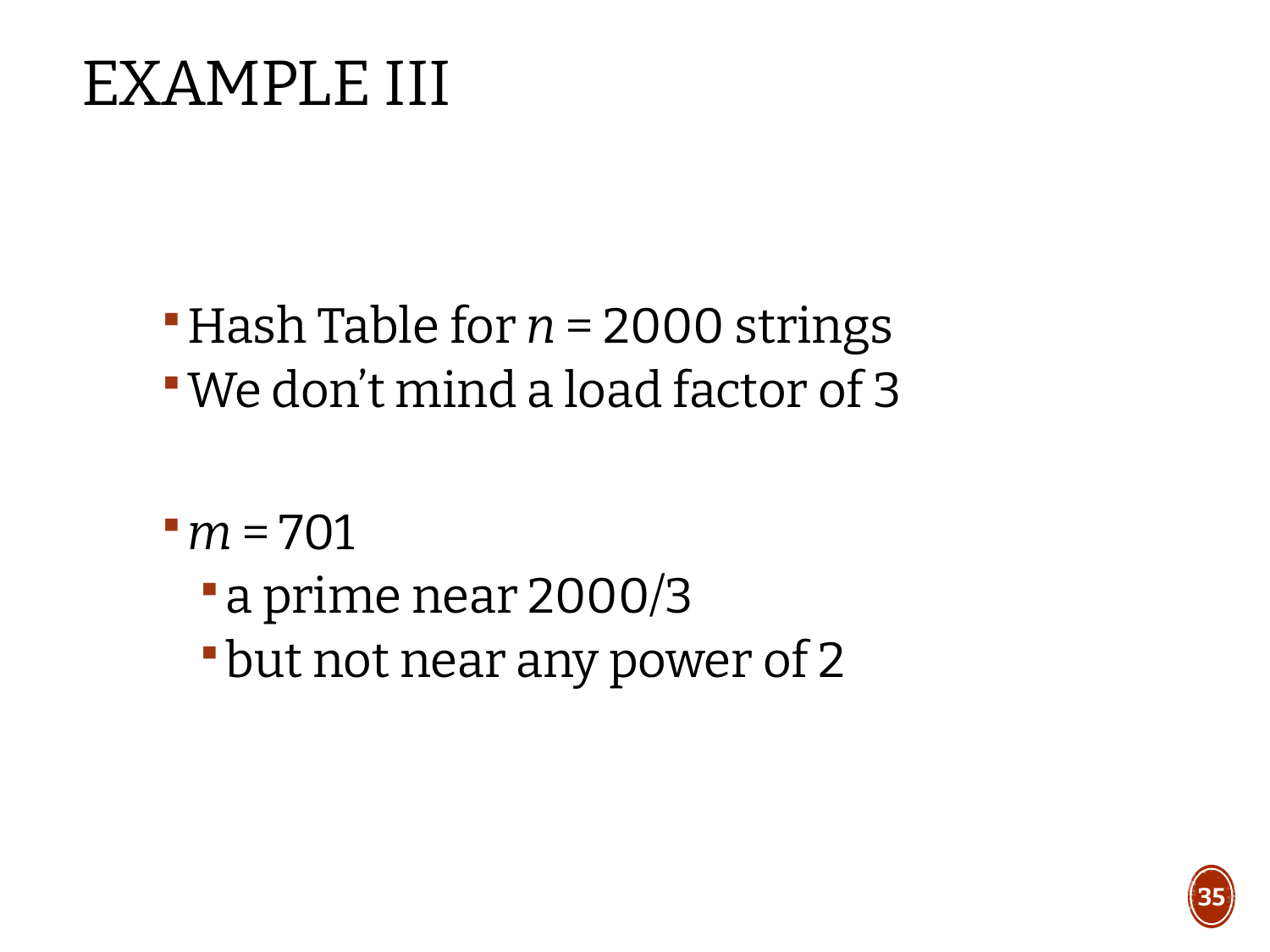

# Example III
Hash Table for n = 2000 strings
We don’t mind a load factor of 3

m = 701
a prime near 2000/3
but not near any power of 2
35